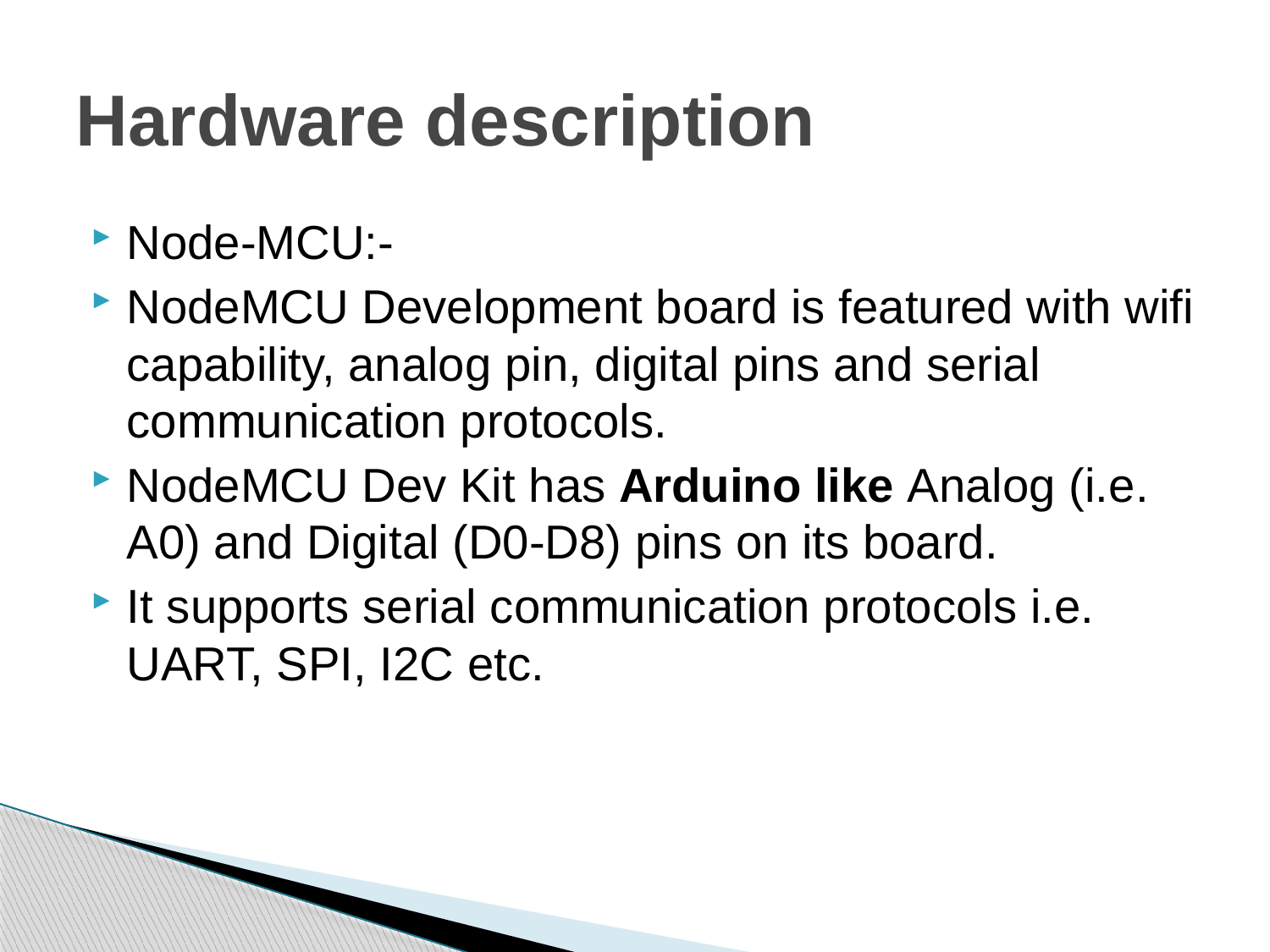

# Hardware description
Node-MCU:-
NodeMCU Development board is featured with wifi capability, analog pin, digital pins and serial communication protocols.
NodeMCU Dev Kit has Arduino like Analog (i.e. A0) and Digital (D0-D8) pins on its board.
It supports serial communication protocols i.e. UART, SPI, I2C etc.